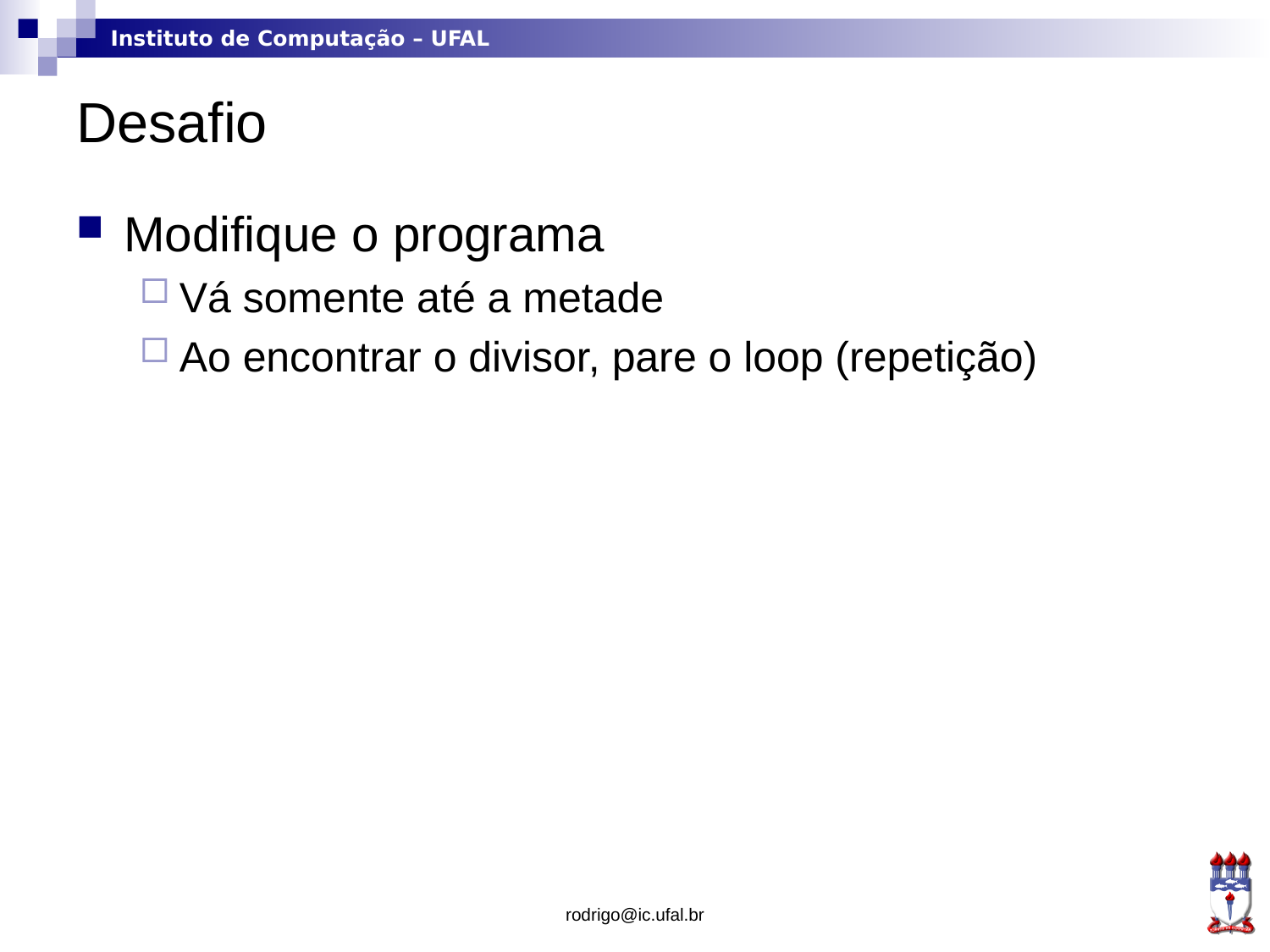

# Desafio
Modifique o programa
Vá somente até a metade
Ao encontrar o divisor, pare o loop (repetição)

rodrigo@ic.ufal.br